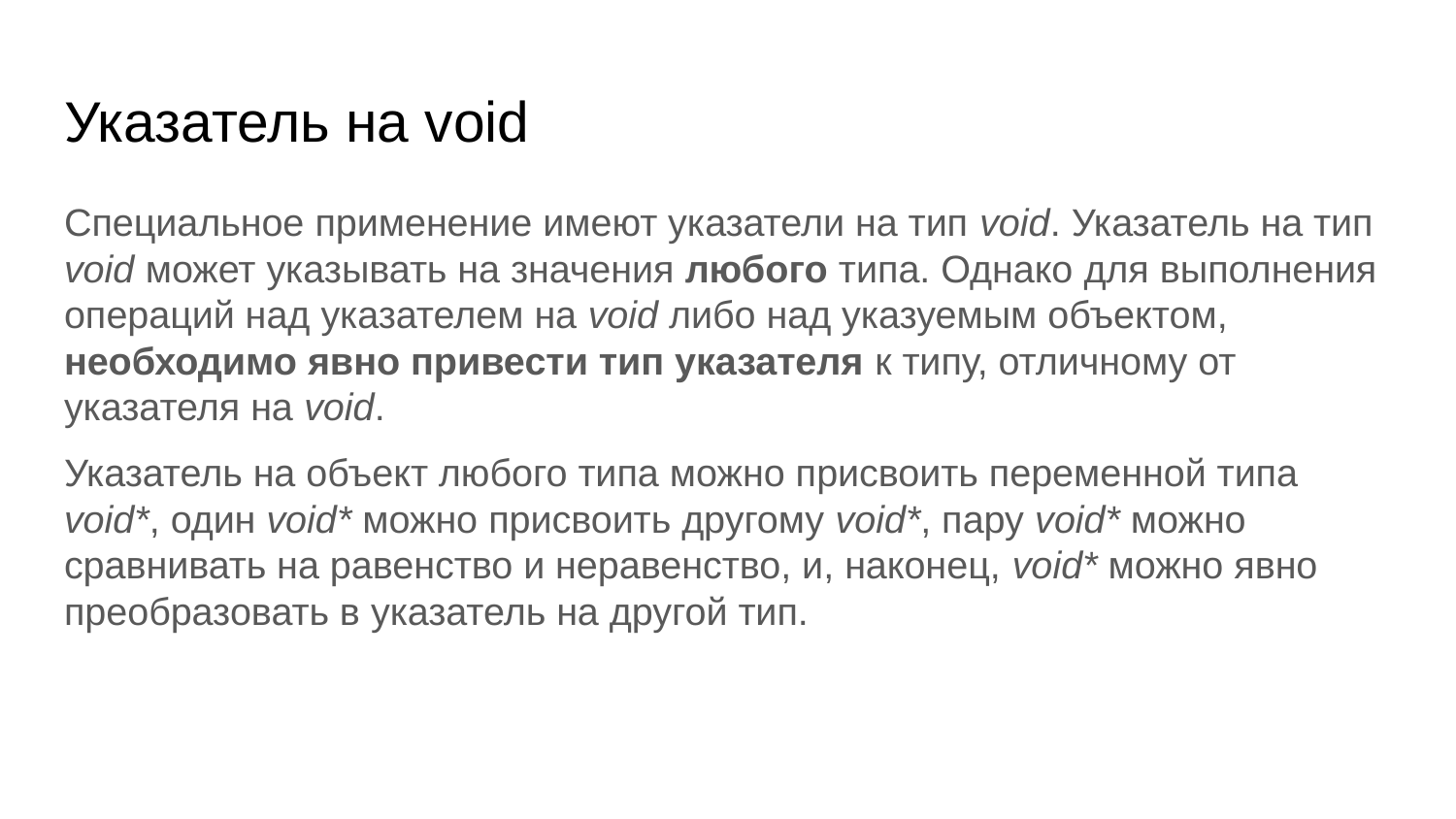

# Указатель на void
Специальное применение имеют указатели на тип void. Указатель на тип void может указывать на значения любого типа. Однако для выполнения операций над указателем на void либо над указуемым объектом, необходимо явно привести тип указателя к типу, отличному от указателя на void.
Указатель на объект любого типа можно присвоить переменной типа void*, один void* можно присвоить другому void*, пару void* можно сравнивать на равенство и неравенство, и, наконец, void* можно явно преобразовать в указатель на другой тип.